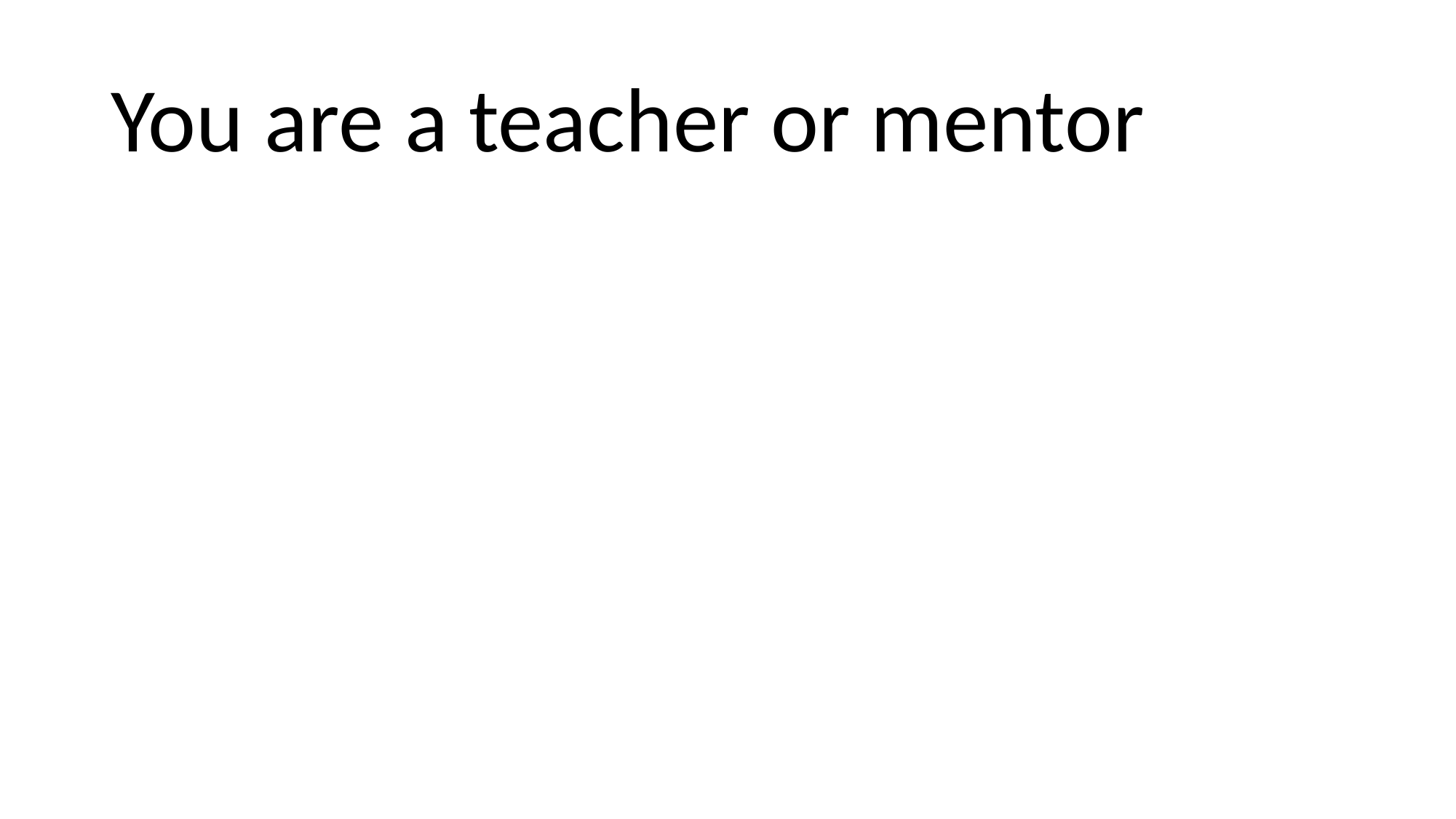

# You are a teacher or mentor